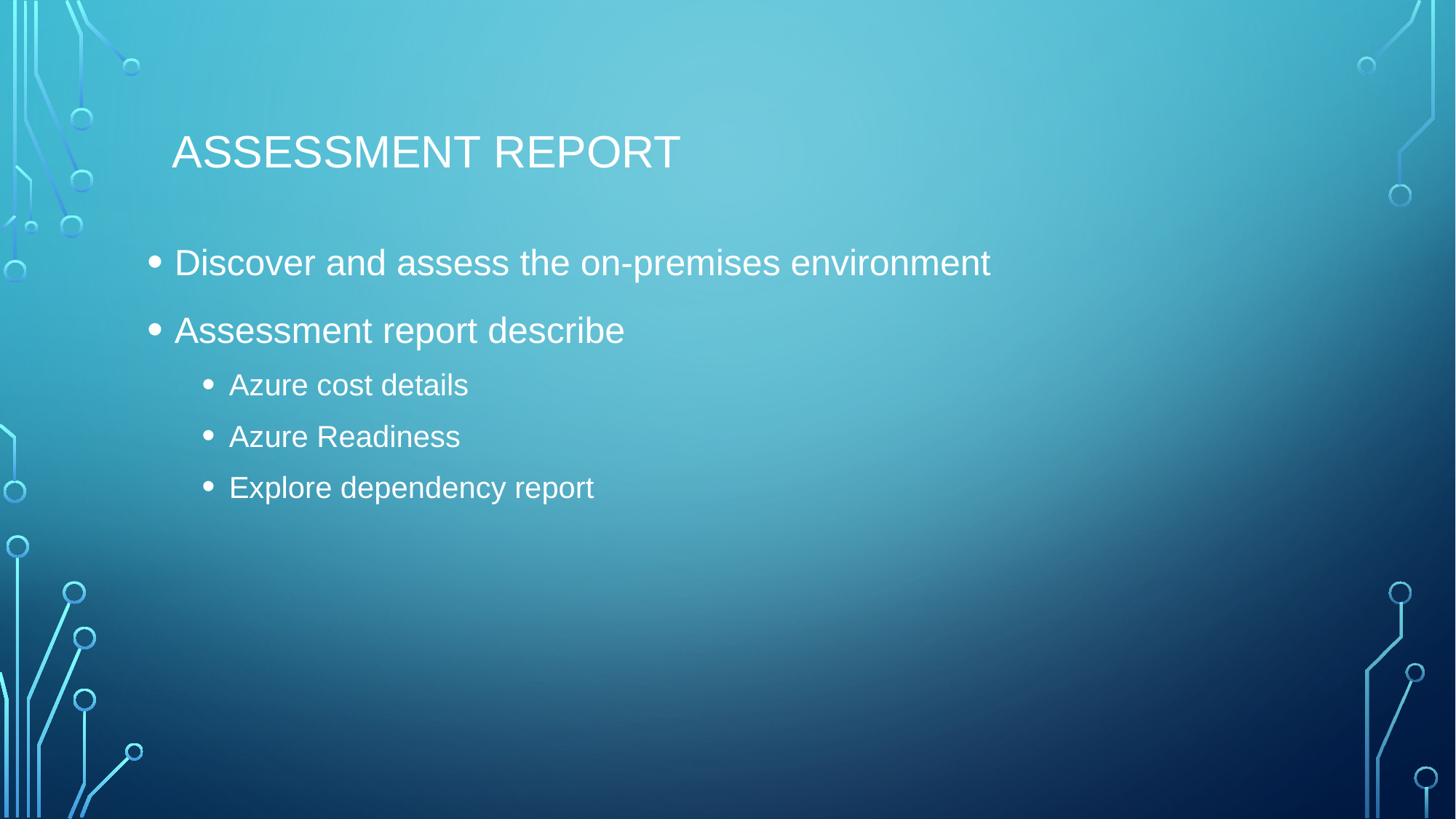

# Assessment report
Discover and assess the on-premises environment
Assessment report describe
Azure cost details
Azure Readiness
Explore dependency report